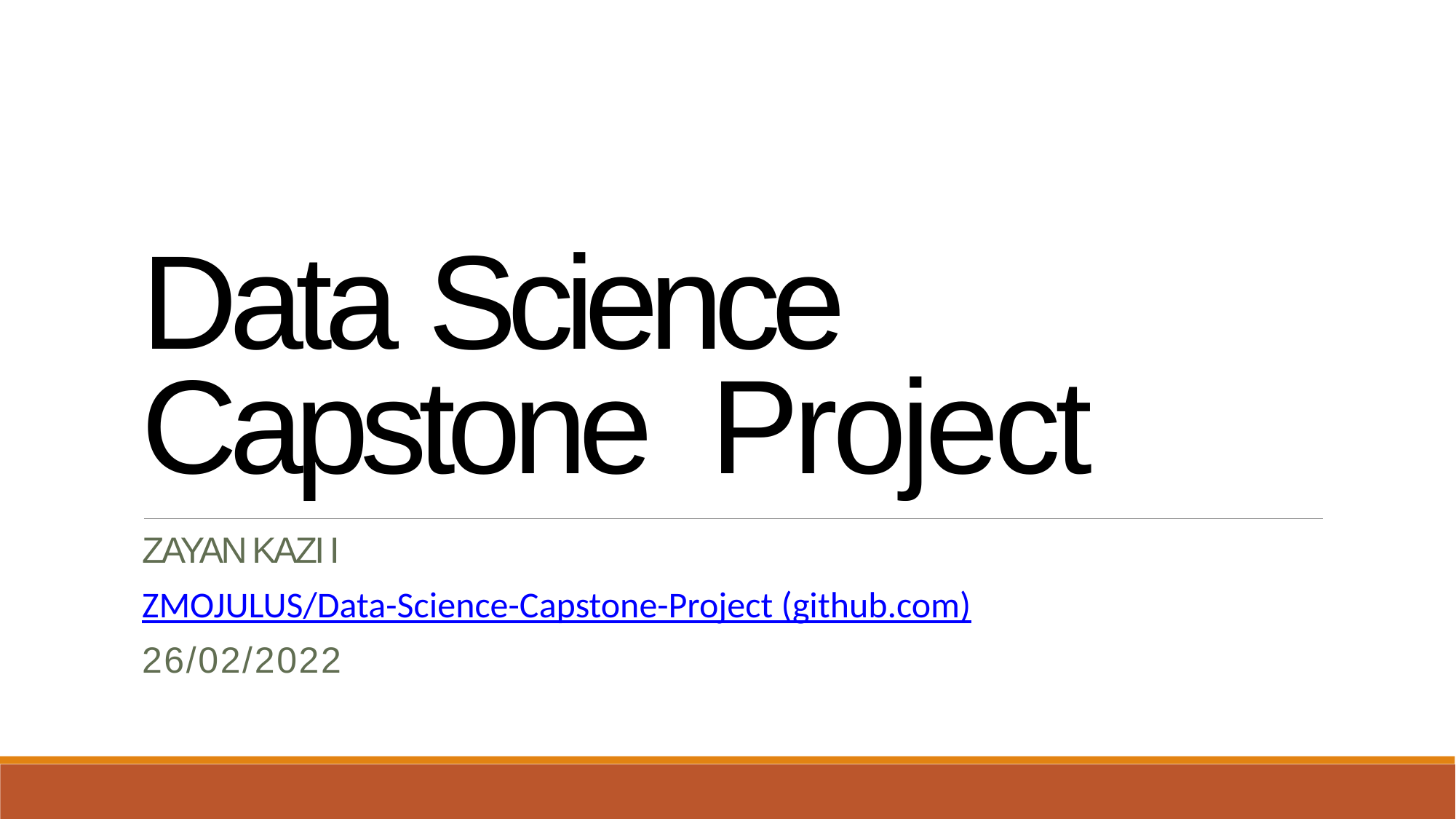

Data Science Capstone  Project
ZAYAN KAZI I
ZMOJULUS/Data-Science-Capstone-Project (github.com)
26/02/2022